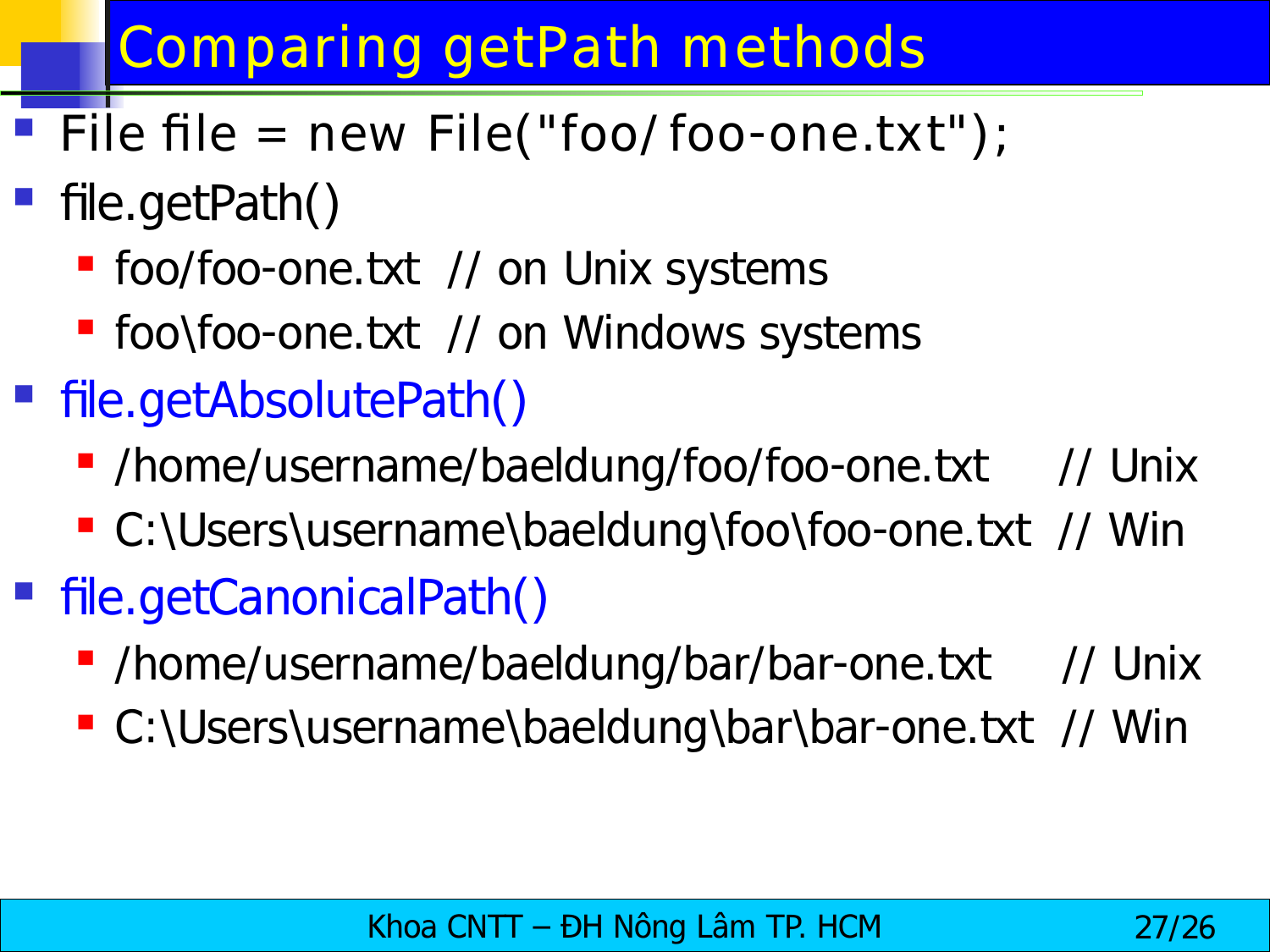

# Comparing getPath methods
File file = new File("foo/foo-one.txt");
file.getPath()
foo/foo-one.txt  // on Unix systems
foo\foo-one.txt  // on Windows systems
file.getAbsolutePath()
/home/username/baeldung/foo/foo-one.txt     // Unix
C:\Users\username\baeldung\foo\foo-one.txt  // Win
file.getCanonicalPath()
/home/username/baeldung/bar/bar-one.txt     // Unix
C:\Users\username\baeldung\bar\bar-one.txt  // Win